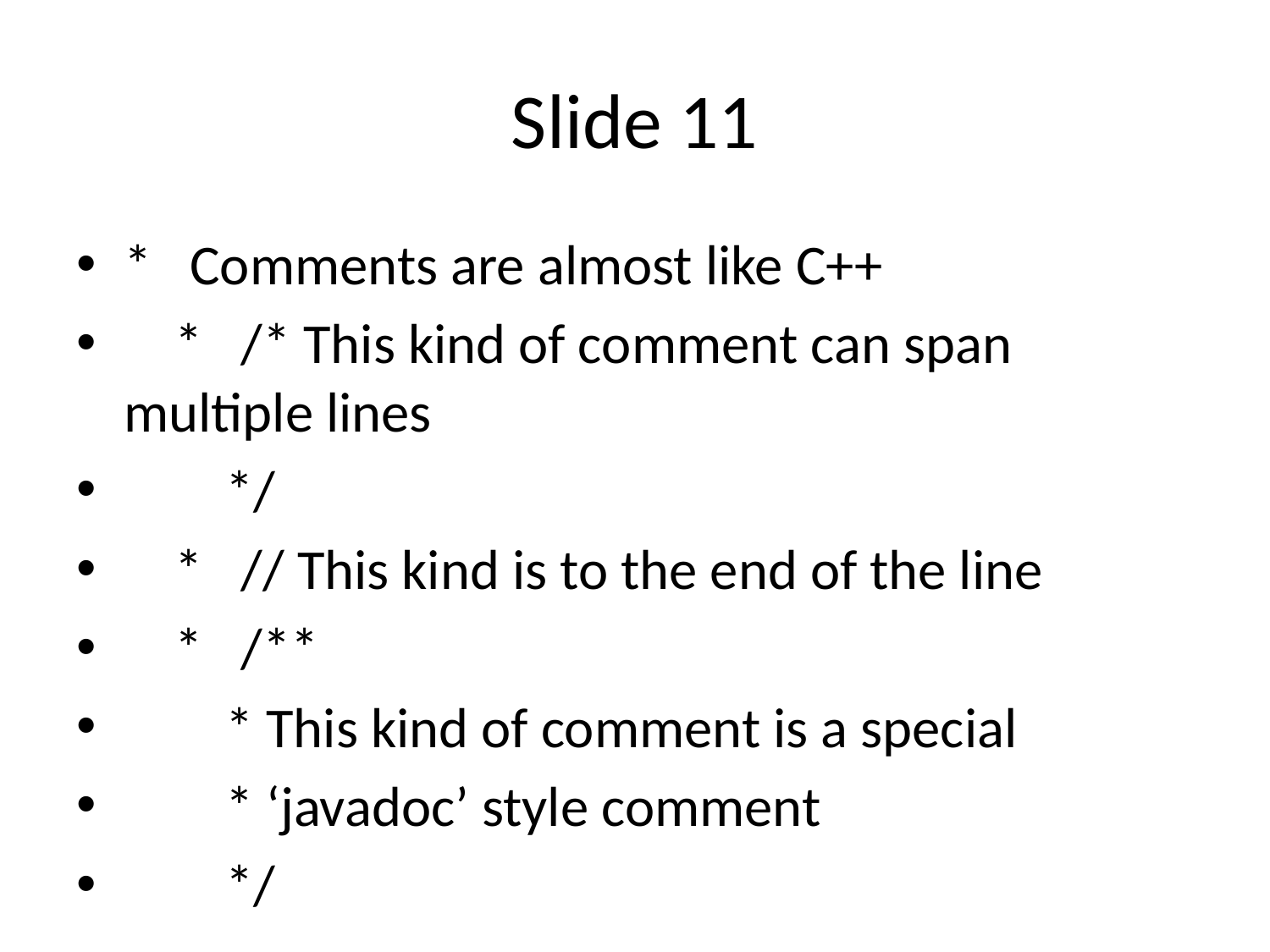

# Slide 11
*   Comments are almost like C++
    *   /* This kind of comment can span multiple lines
        */
    *   // This kind is to the end of the line
    *   /**
        * This kind of comment is a special
        * ‘javadoc’ style comment
        */